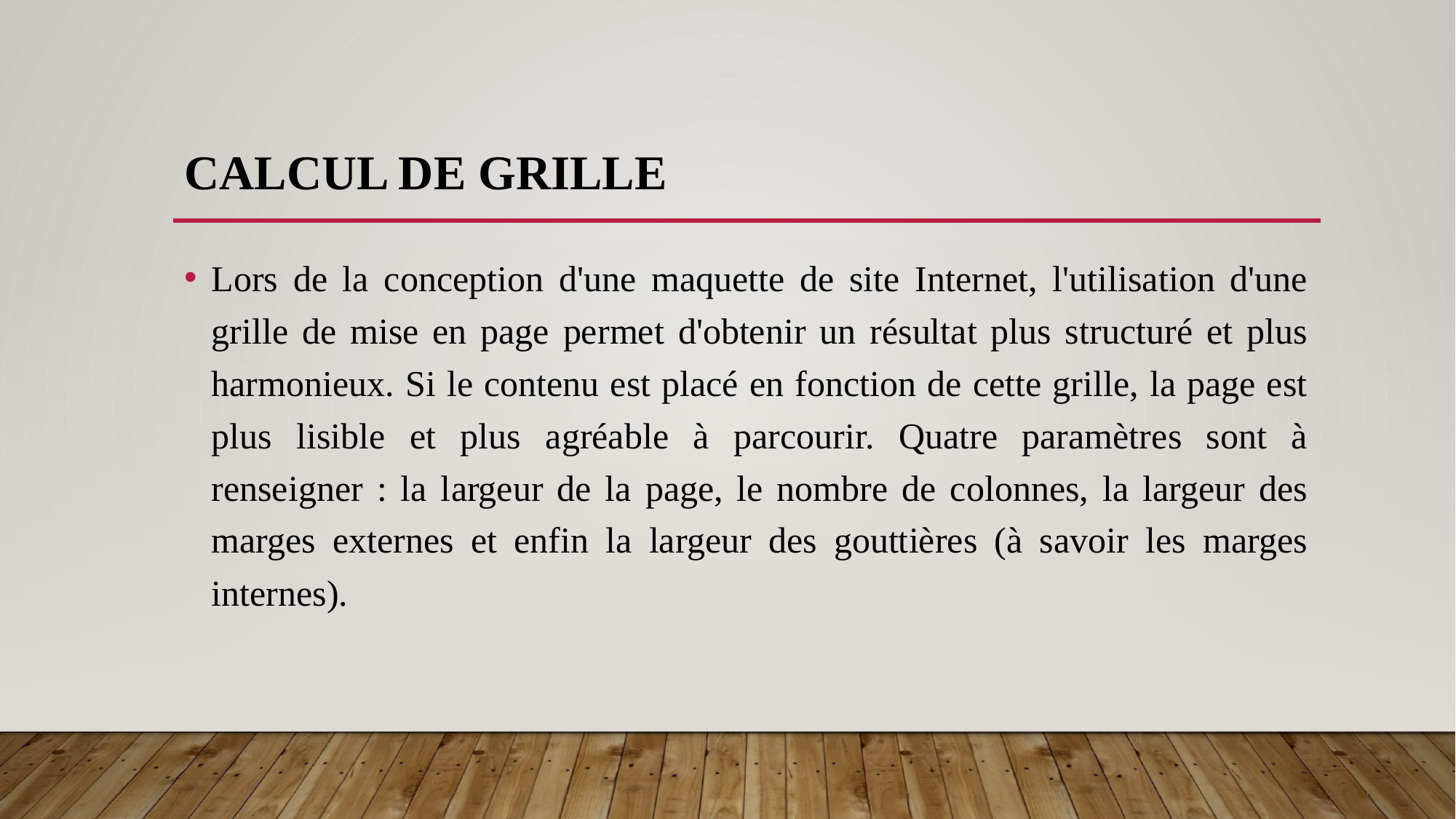

# Calcul de grille
Lors de la conception d'une maquette de site Internet, l'utilisation d'une grille de mise en page permet d'obtenir un résultat plus structuré et plus harmonieux. Si le contenu est placé en fonction de cette grille, la page est plus lisible et plus agréable à parcourir. Quatre paramètres sont à renseigner : la largeur de la page, le nombre de colonnes, la largeur des marges externes et enfin la largeur des gouttières (à savoir les marges internes).